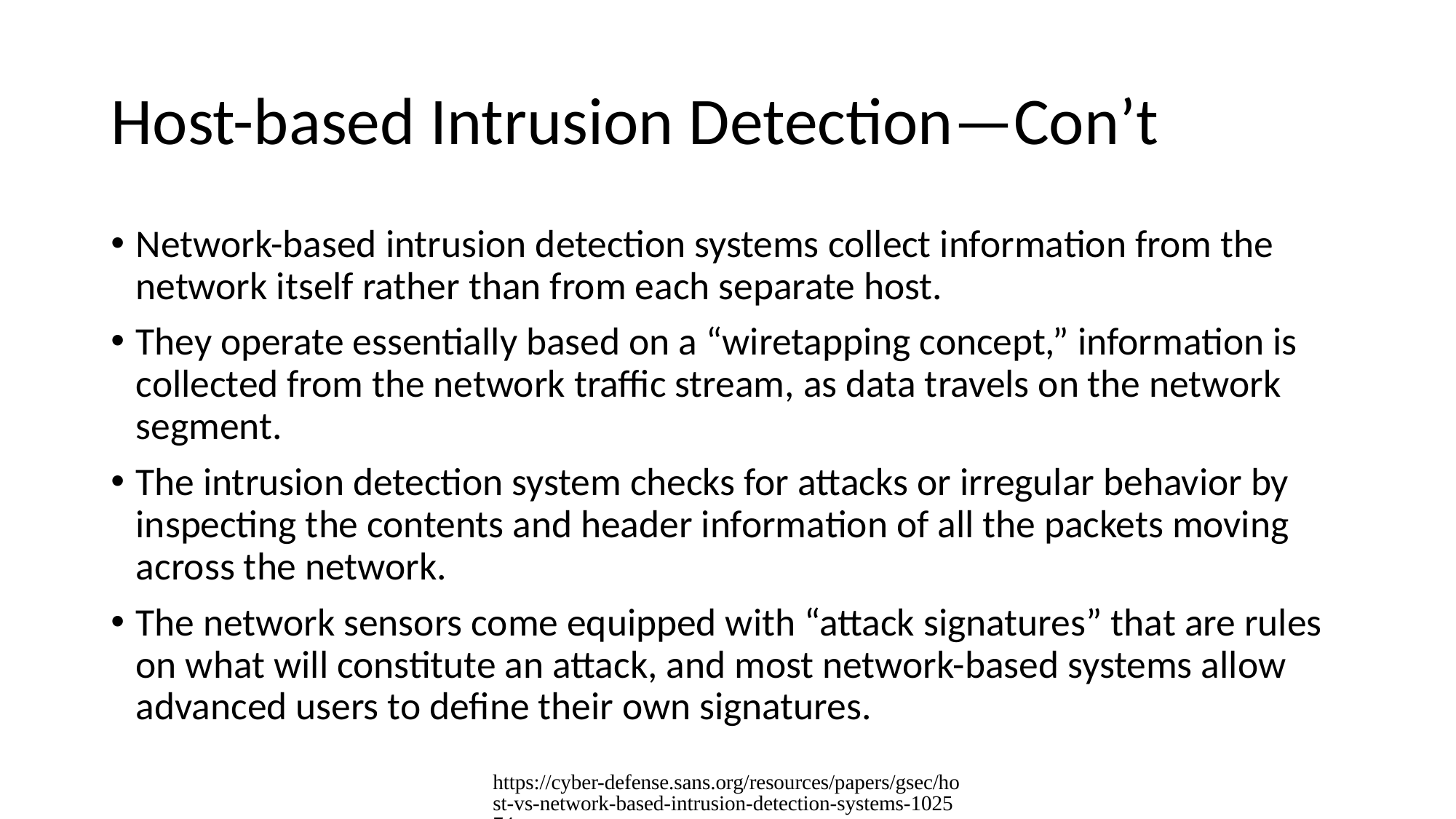

# Host-based Intrusion Detection—Con’t
Network-based intrusion detection systems collect information from the network itself rather than from each separate host.
They operate essentially based on a “wiretapping concept,” information is collected from the network traffic stream, as data travels on the network segment.
The intrusion detection system checks for attacks or irregular behavior by inspecting the contents and header information of all the packets moving across the network.
The network sensors come equipped with “attack signatures” that are rules on what will constitute an attack, and most network-based systems allow advanced users to define their own signatures.
https://cyber-defense.sans.org/resources/papers/gsec/host-vs-network-based-intrusion-detection-systems-102574